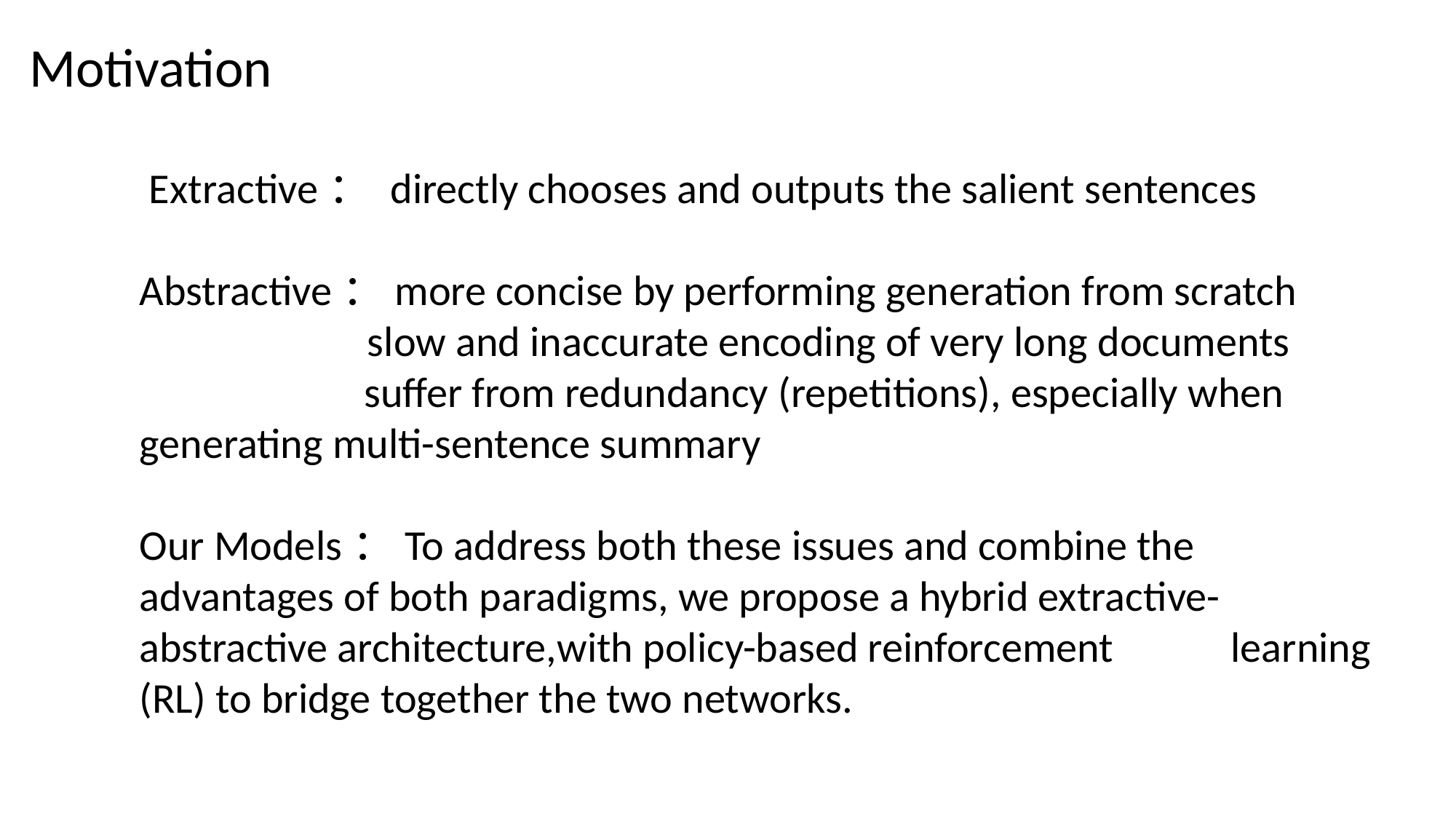

Motivation
 Extractive： directly chooses and outputs the salient sentences

Abstractive：more concise by performing generation from scratch
            	 slow and inaccurate encoding of very long documents
	            suffer from redundancy (repetitions), especially when 	generating multi-sentence summary

Our Models：To address both these issues and combine the 	advantages of both paradigms, we propose a hybrid extractive-	abstractive architecture,with policy-based reinforcement 	learning (RL) to bridge together the two networks.